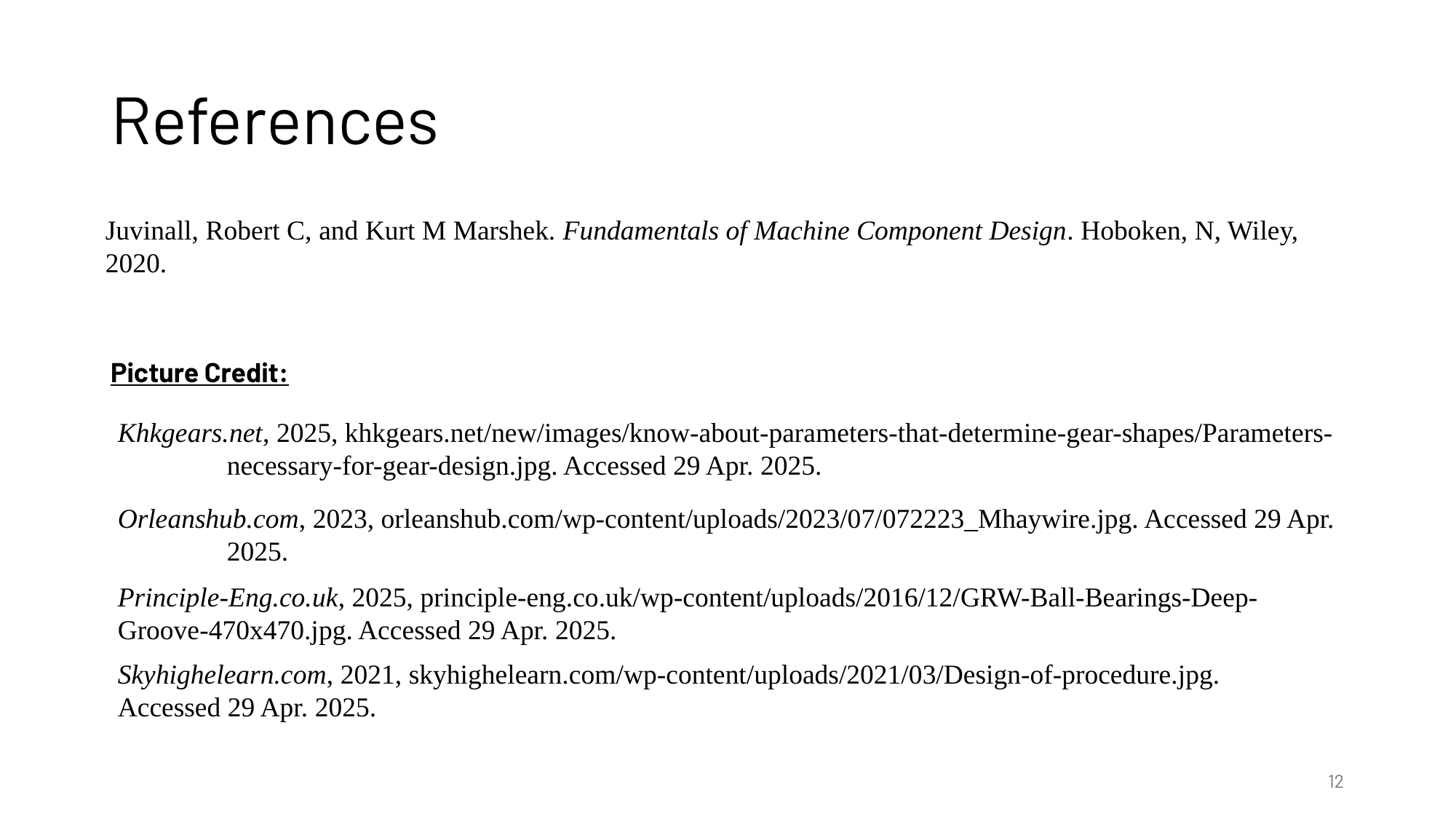

# References
Juvinall, Robert C, and Kurt M Marshek. Fundamentals of Machine Component Design. Hoboken, N, Wiley, 	2020.
Picture Credit:
Khkgears.net, 2025, khkgears.net/new/images/know-about-parameters-that-determine-gear-shapes/Parameters-	necessary-for-gear-design.jpg. Accessed 29 Apr. 2025.
Orleanshub.com, 2023, orleanshub.com/wp-content/uploads/2023/07/072223_Mhaywire.jpg. Accessed 29 Apr. 	2025.
Principle-Eng.co.uk, 2025, principle-eng.co.uk/wp-content/uploads/2016/12/GRW-Ball-Bearings-Deep-	Groove-470x470.jpg. Accessed 29 Apr. 2025.
Skyhighelearn.com, 2021, skyhighelearn.com/wp-content/uploads/2021/03/Design-of-procedure.jpg. 	Accessed 29 Apr. 2025.
12